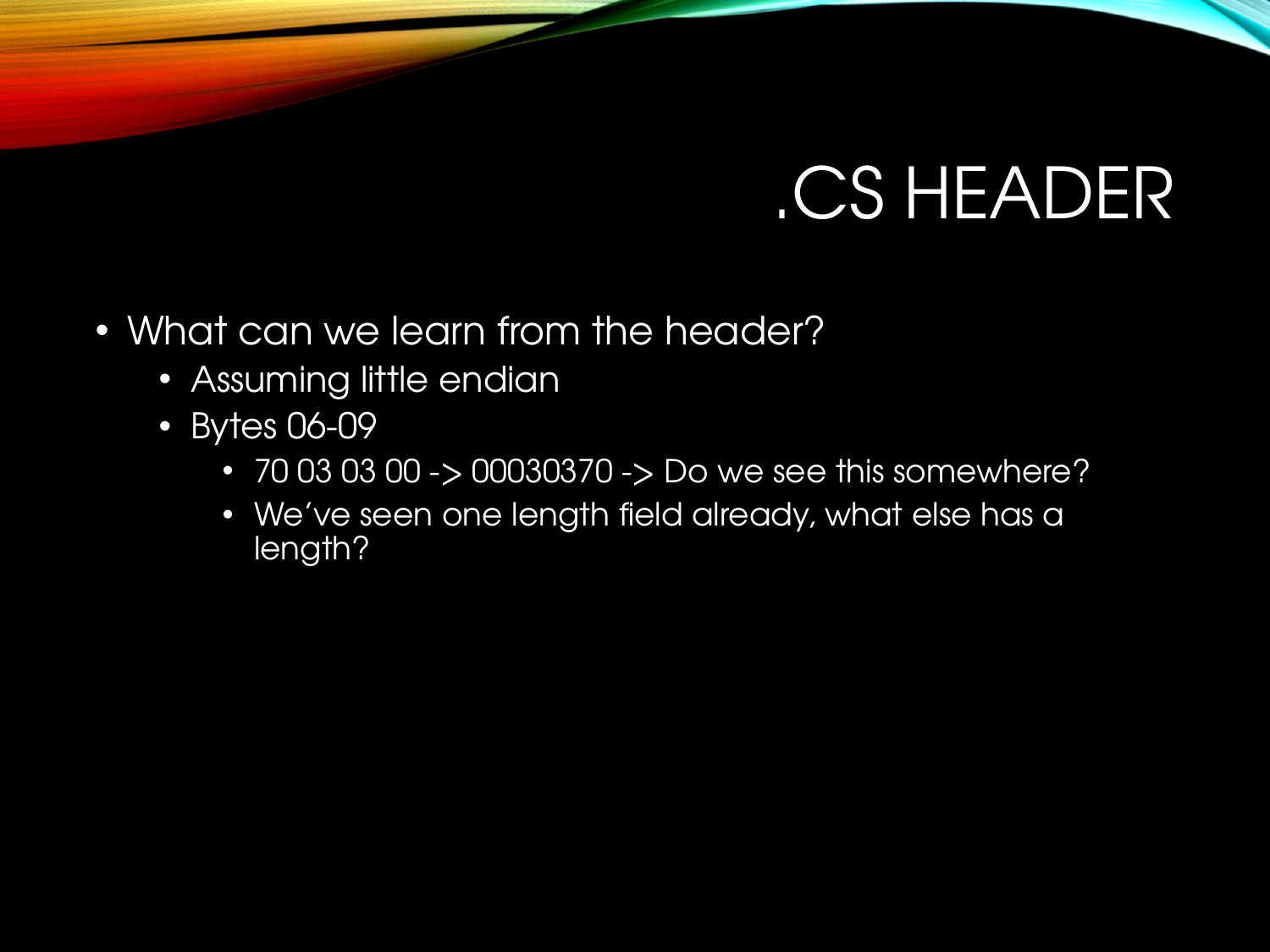

# .cs header
What can we learn from the header?
Assuming little endian
Bytes 06-09
70 03 03 00 -> 00030370 -> Do we see this somewhere?
We’ve seen one length field already, what else has a length?